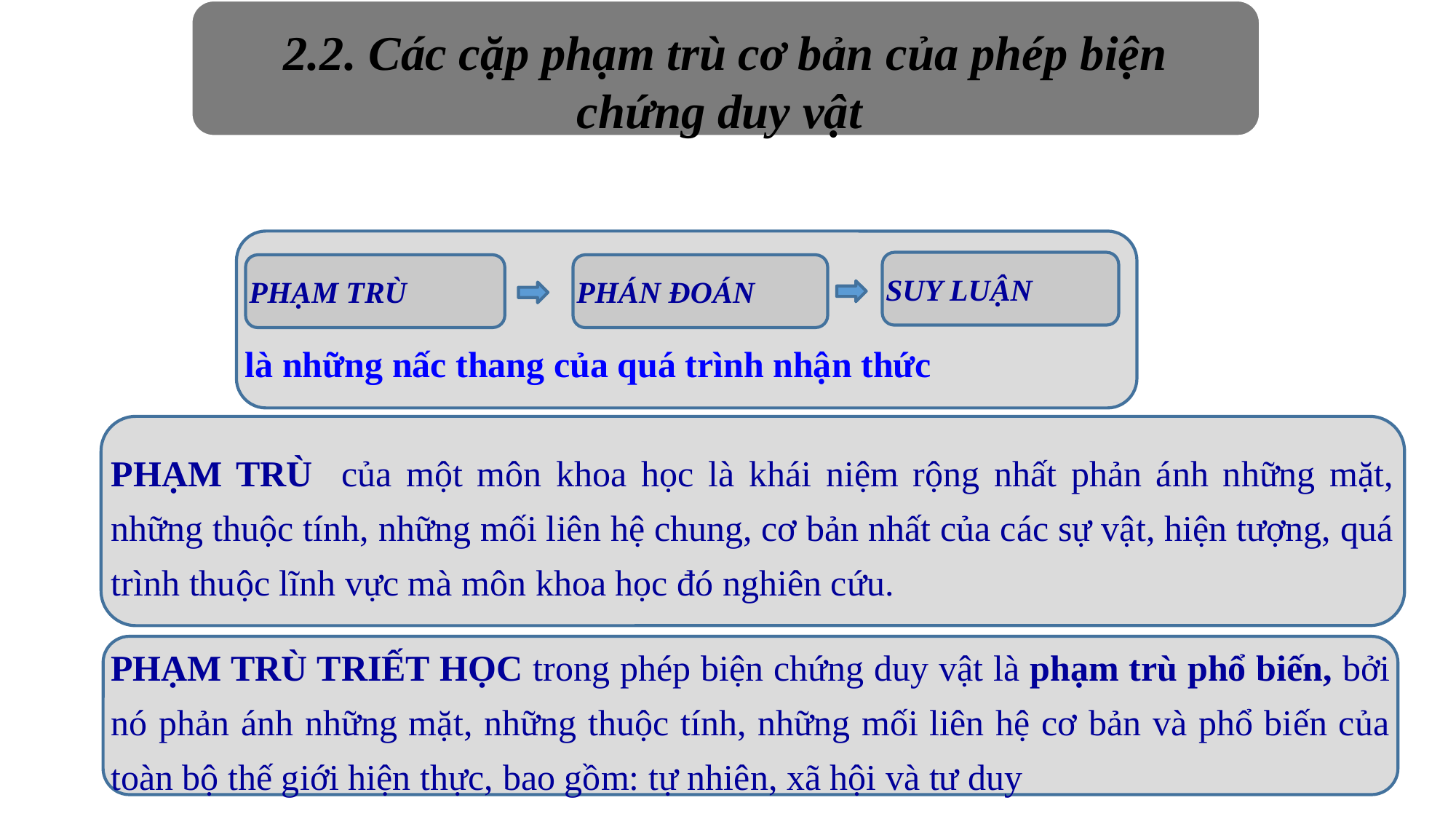

2.2. Các cặp phạm trù cơ bản của phép biện chứng duy vật

là những nấc thang của quá trình nhận thức
SUY LUẬN
PHẠM TRÙ
PHÁN ĐOÁN

PHẠM TRÙ  của một môn khoa học là khái niệm rộng nhất phản ánh những mặt, những thuộc tính, những mối liên hệ chung, cơ bản nhất của các sự vật, hiện tượng, quá trình thuộc lĩnh vực mà môn khoa học đó nghiên cứu.
PHẠM TRÙ TRIẾT HỌC trong phép biện chứng duy vật là phạm trù phổ biến, bởi nó phản ánh những mặt, những thuộc tính, những mối liên hệ cơ bản và phổ biến của toàn bộ thế giới hiện thực, bao gồm: tự nhiên, xã hội và tư duy